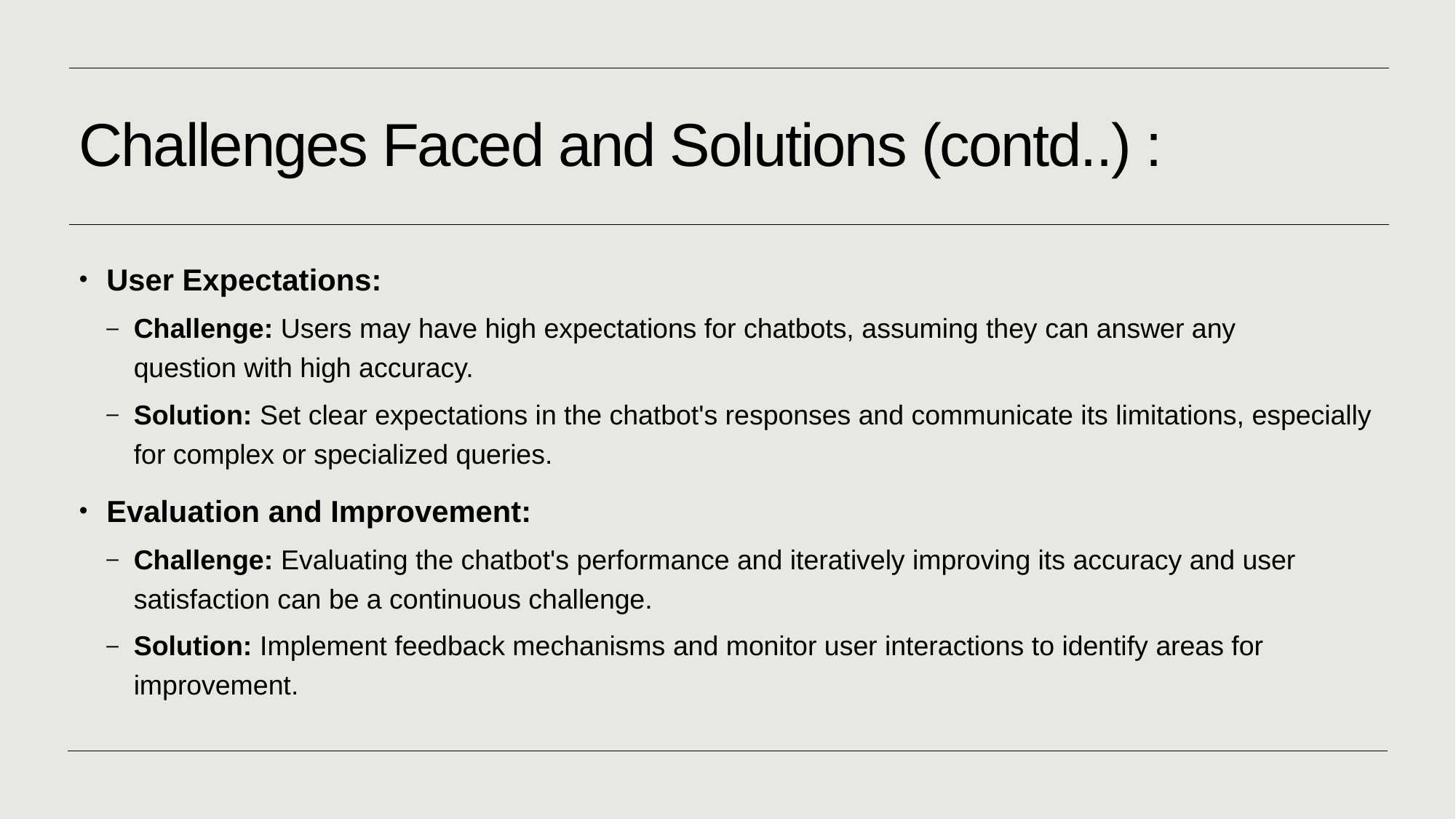

# Challenges Faced and Solutions (contd..) :
User Expectations:
Challenge: Users may have high expectations for chatbots, assuming they can answer any question with high accuracy.
Solution: Set clear expectations in the chatbot's responses and communicate its limitations, especially for complex or specialized queries.
Evaluation and Improvement:
Challenge: Evaluating the chatbot's performance and iteratively improving its accuracy and user satisfaction can be a continuous challenge.
Solution: Implement feedback mechanisms and monitor user interactions to identify areas for improvement.